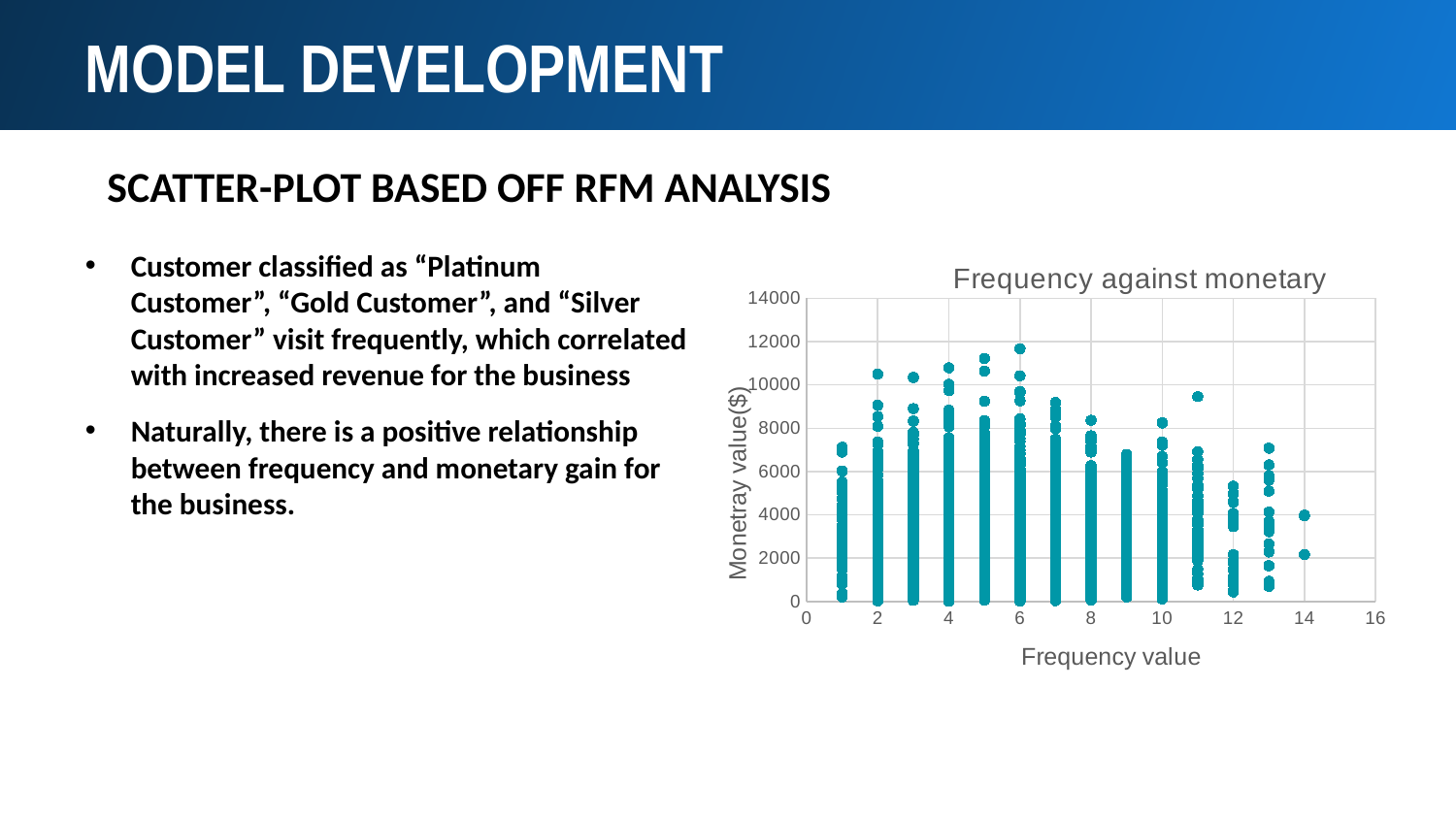

Model development
Scatter-plot based off rfm analysis
Customer classified as “Platinum Customer”, “Gold Customer”, and “Silver Customer” visit frequently, which correlated with increased revenue for the business
Naturally, there is a positive relationship between frequency and monetary gain for the business.

### Chart: Frequency against monetary

| Category | Monetary |
|---|---|